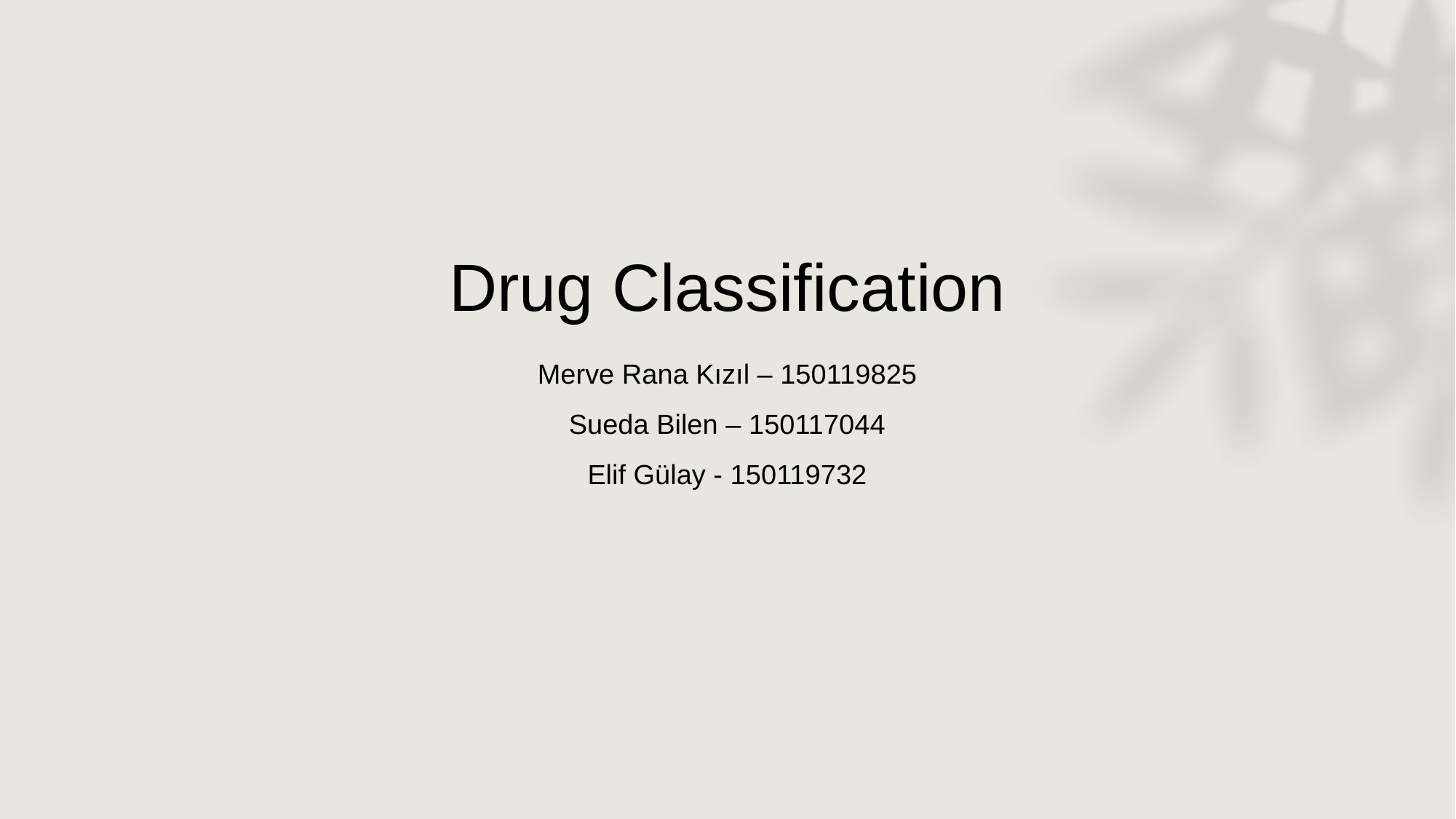

# Drug Classification
Merve Rana Kızıl – 150119825
Sueda Bilen – 150117044
Elif Gülay - 150119732